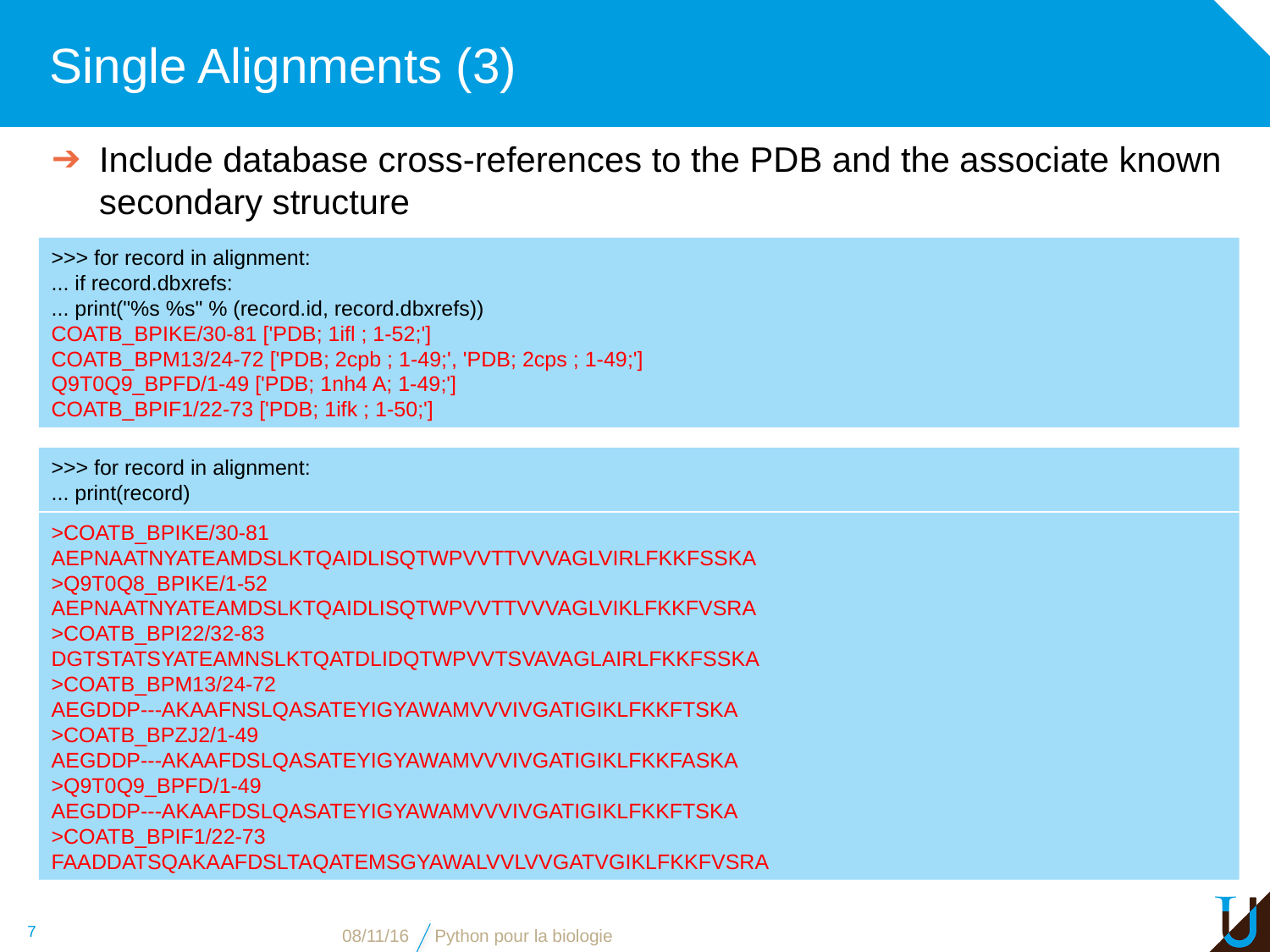

# Single Alignments (3)
Include database cross-references to the PDB and the associate known secondary structure

>>> for record in alignment:
... if record.dbxrefs:
... print("%s %s" % (record.id, record.dbxrefs))
COATB_BPIKE/30-81 ['PDB; 1ifl ; 1-52;']
COATB_BPM13/24-72 ['PDB; 2cpb ; 1-49;', 'PDB; 2cps ; 1-49;']
Q9T0Q9_BPFD/1-49 ['PDB; 1nh4 A; 1-49;']
COATB_BPIF1/22-73 ['PDB; 1ifk ; 1-50;']
>>> for record in alignment:
... print(record)
>COATB_BPIKE/30-81
AEPNAATNYATEAMDSLKTQAIDLISQTWPVVTTVVVAGLVIRLFKKFSSKA
>Q9T0Q8_BPIKE/1-52
AEPNAATNYATEAMDSLKTQAIDLISQTWPVVTTVVVAGLVIKLFKKFVSRA
>COATB_BPI22/32-83
DGTSTATSYATEAMNSLKTQATDLIDQTWPVVTSVAVAGLAIRLFKKFSSKA
>COATB_BPM13/24-72
AEGDDP---AKAAFNSLQASATEYIGYAWAMVVVIVGATIGIKLFKKFTSKA
>COATB_BPZJ2/1-49
AEGDDP---AKAAFDSLQASATEYIGYAWAMVVVIVGATIGIKLFKKFASKA
>Q9T0Q9_BPFD/1-49
AEGDDP---AKAAFDSLQASATEYIGYAWAMVVVIVGATIGIKLFKKFTSKA
>COATB_BPIF1/22-73
FAADDATSQAKAAFDSLTAQATEMSGYAWALVVLVVGATVGIKLFKKFVSRA
7
08/11/16
Python pour la biologie